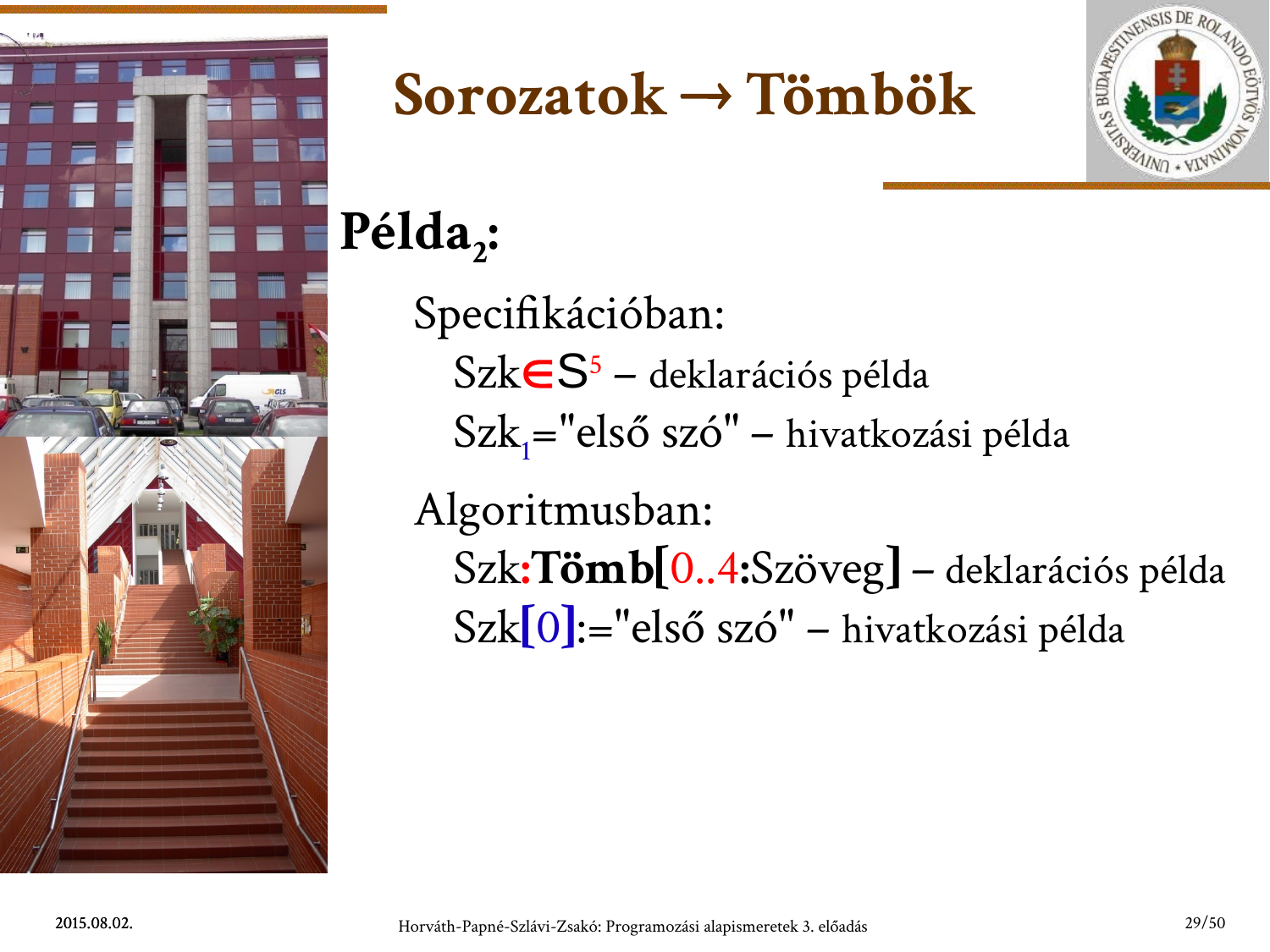

Sorozatok → Tömbök
Példa2:
Specifikációban:
Szk∈S5 – deklarációs példa
Szk1="első szó" – hivatkozási példa
Algoritmusban:
Szk:Tömb[0..4:Szöveg] – deklarációs példa
Szk[0]:="első szó" – hivatkozási példa
2015.08.02.
2015.08.02.
29/50
Horváth-Papné-Szlávi-Zsakó: Programozási alapismeretek 3. előadás